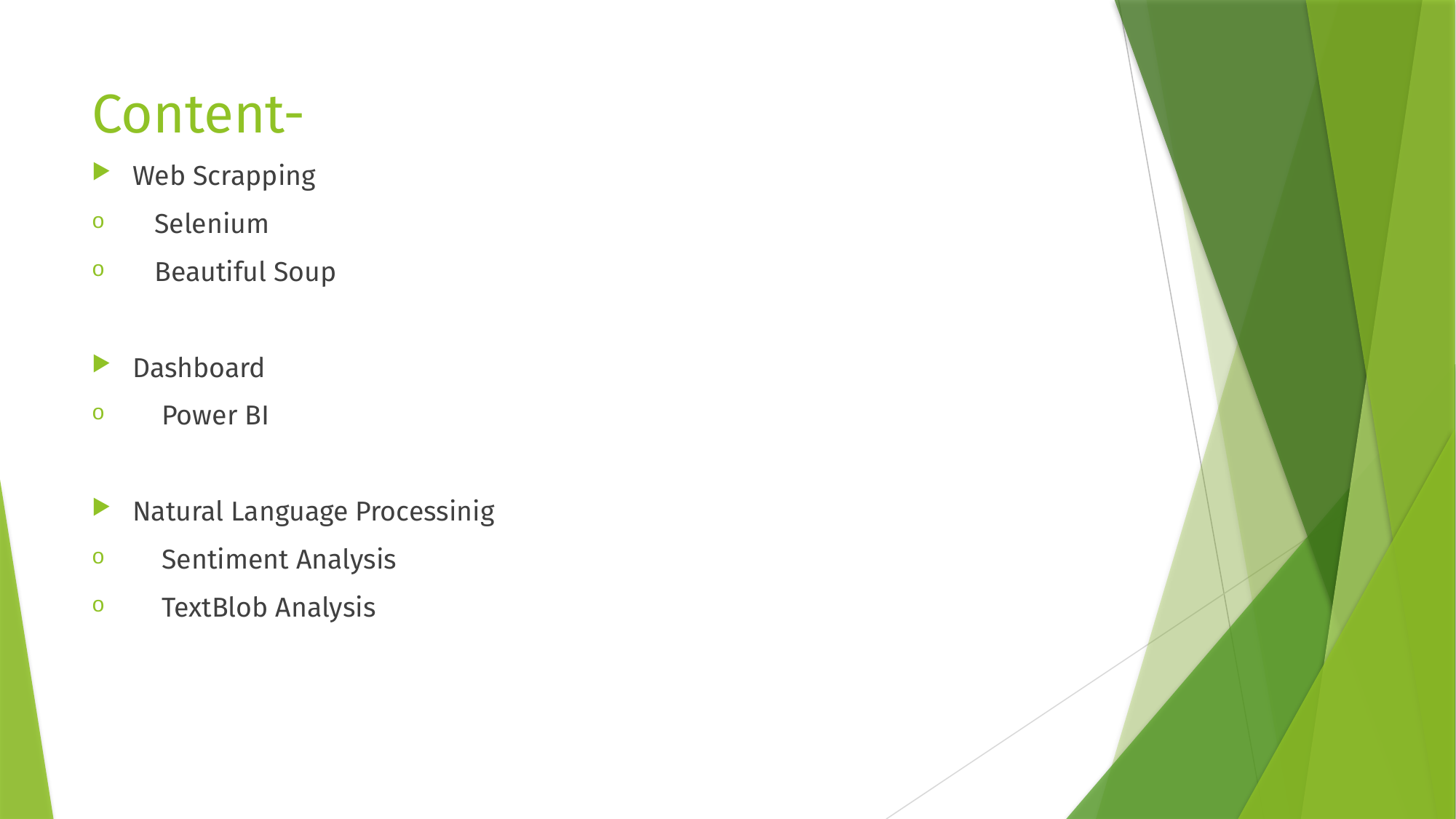

# Content-
Web Scrapping
   Selenium
   Beautiful Soup

Dashboard
    Power BI

Natural Language Processinig
    Sentiment Analysis
    TextBlob Analysis